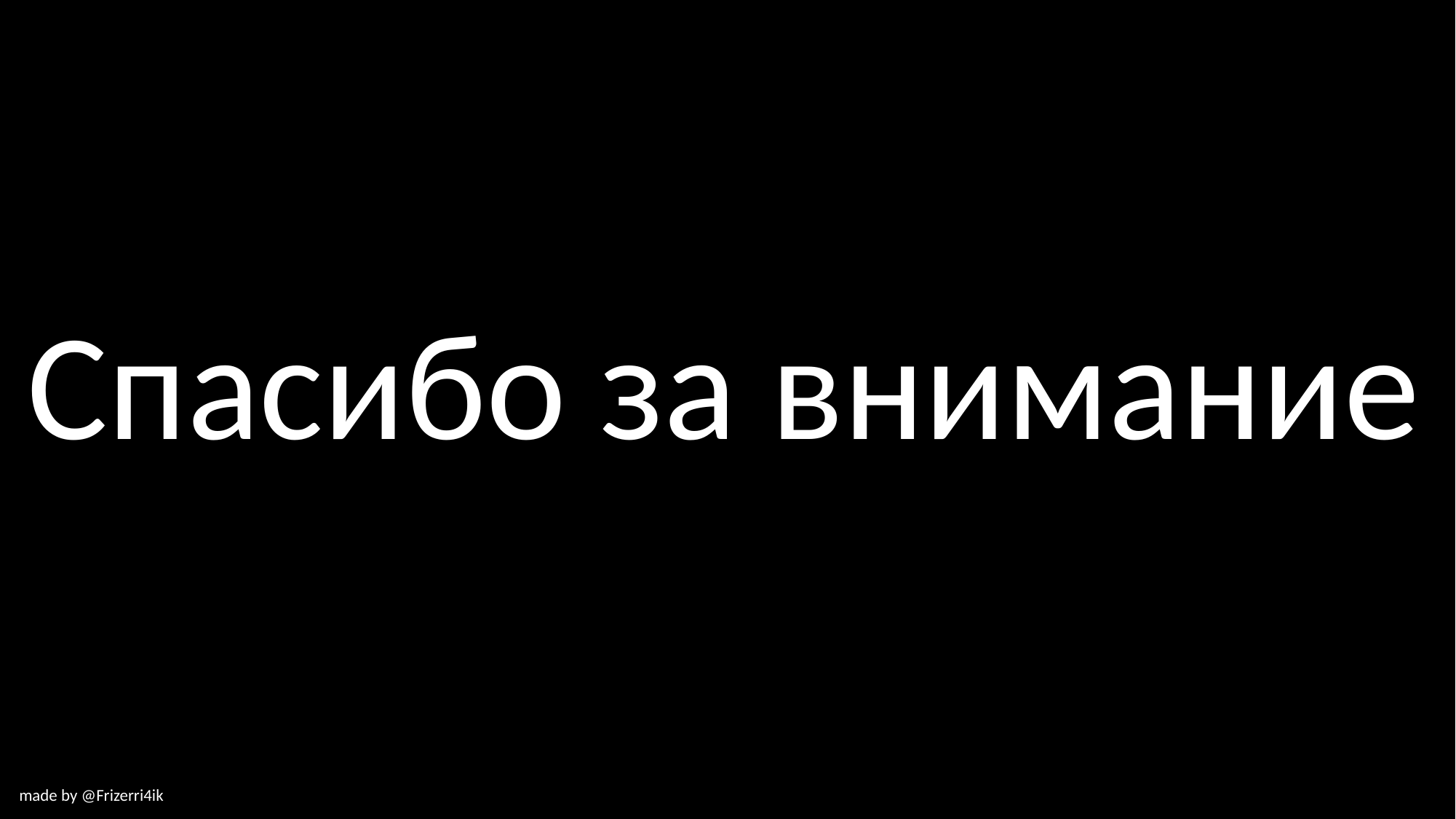

# Спасибо за внимание
made by @Frizerri4ik